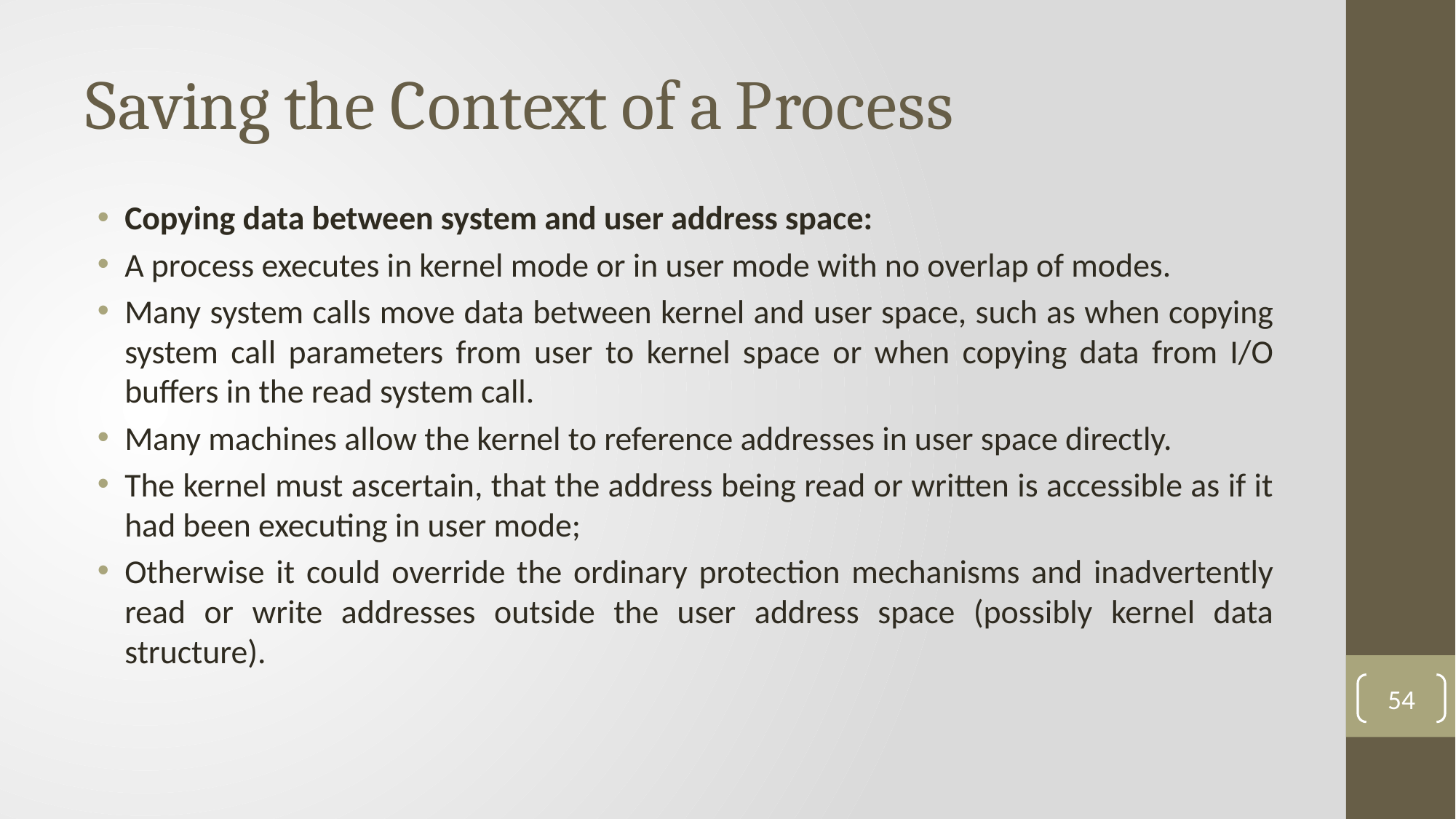

# Saving the Context of a Process
Copying data between system and user address space:
A process executes in kernel mode or in user mode with no overlap of modes.
Many system calls move data between kernel and user space, such as when copying system call parameters from user to kernel space or when copying data from I/O buffers in the read system call.
Many machines allow the kernel to reference addresses in user space directly.
The kernel must ascertain, that the address being read or written is accessible as if it had been executing in user mode;
Otherwise it could override the ordinary protection mechanisms and inadvertently read or write addresses outside the user address space (possibly kernel data structure).
54